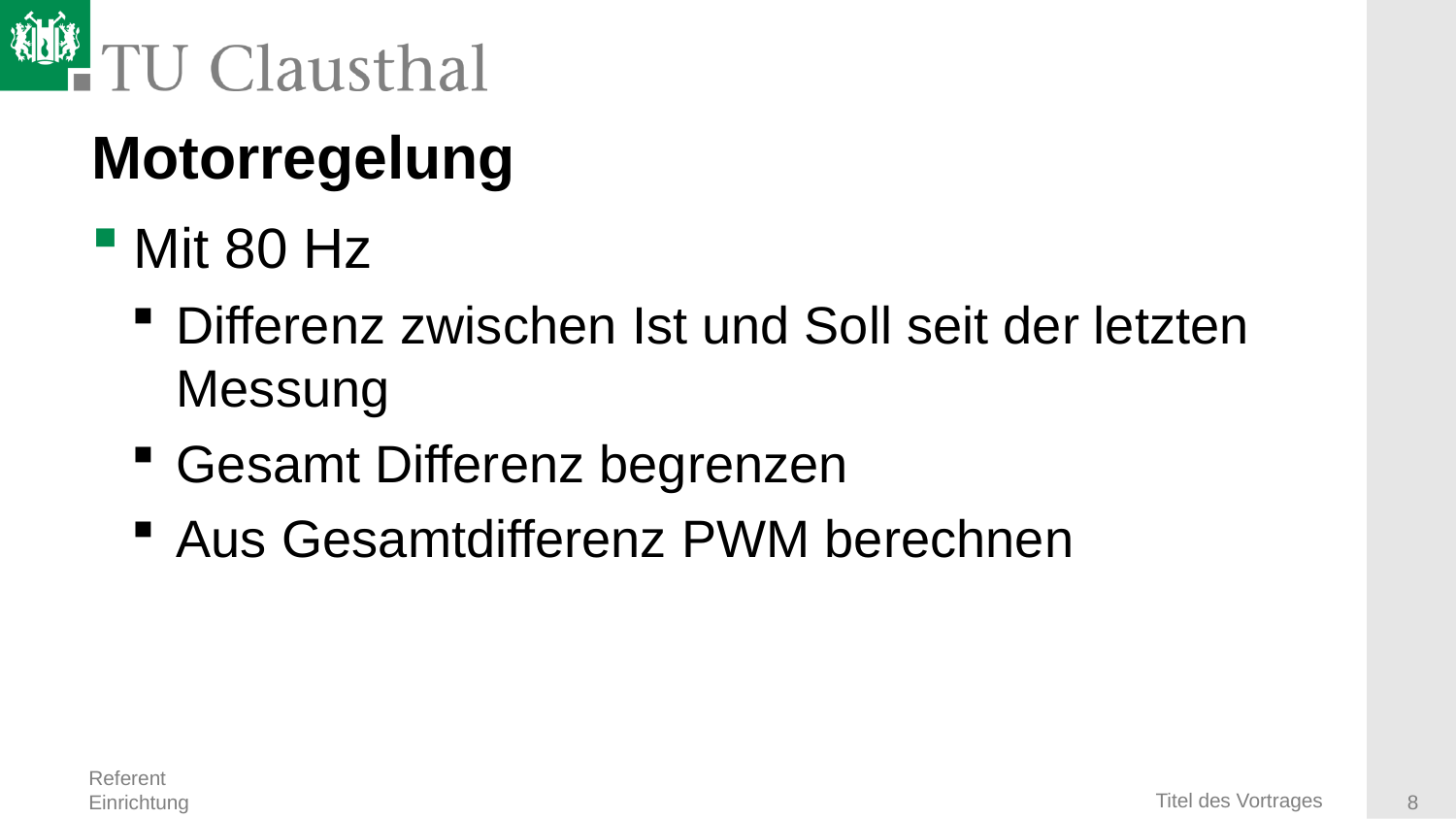

# Motorregelung
Mit 80 Hz
Differenz zwischen Ist und Soll seit der letzten Messung
Gesamt Differenz begrenzen
Aus Gesamtdifferenz PWM berechnen